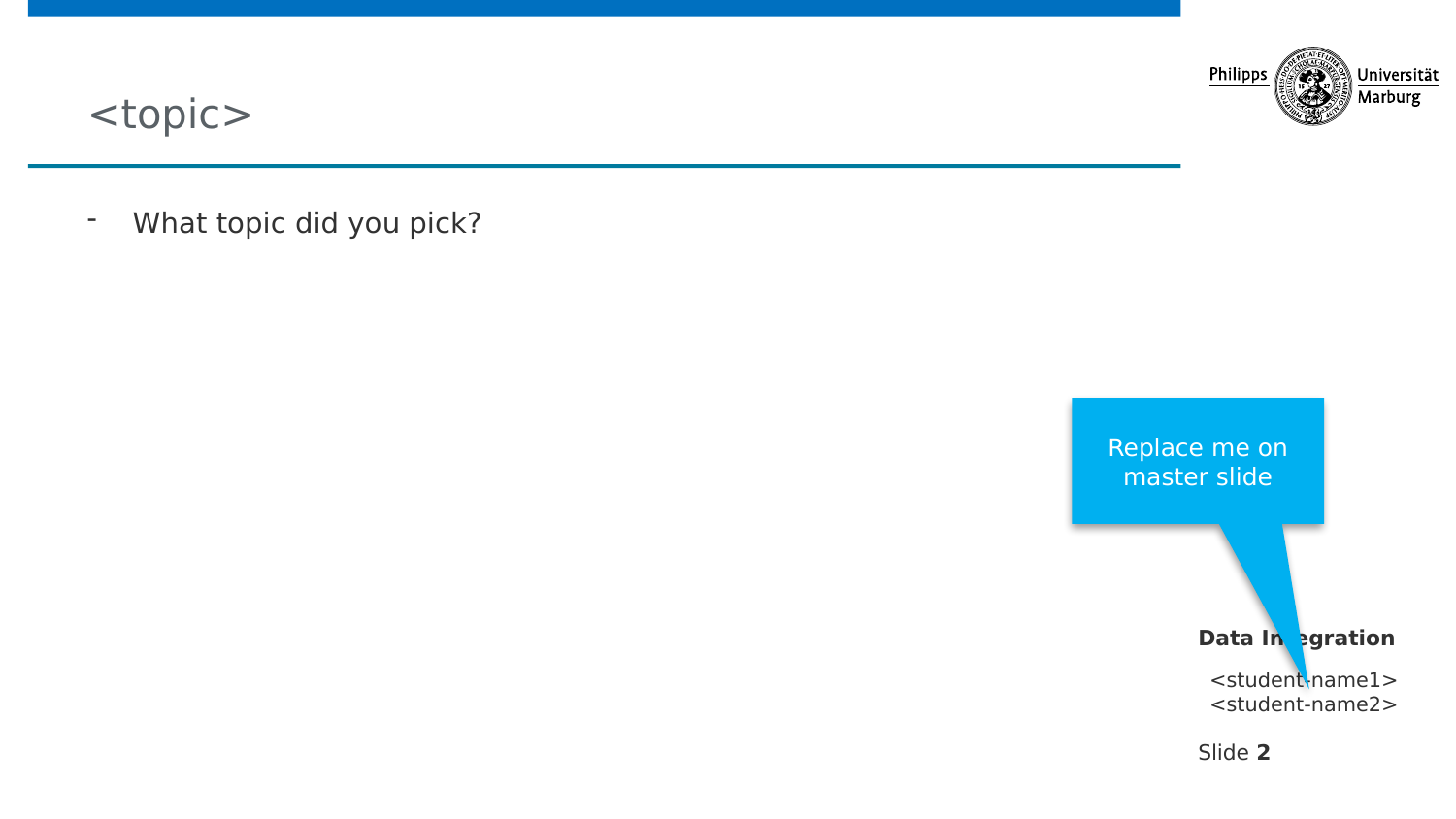

# <topic>
What topic did you pick?

Replace me on master slide
Data Integration
Slide 2